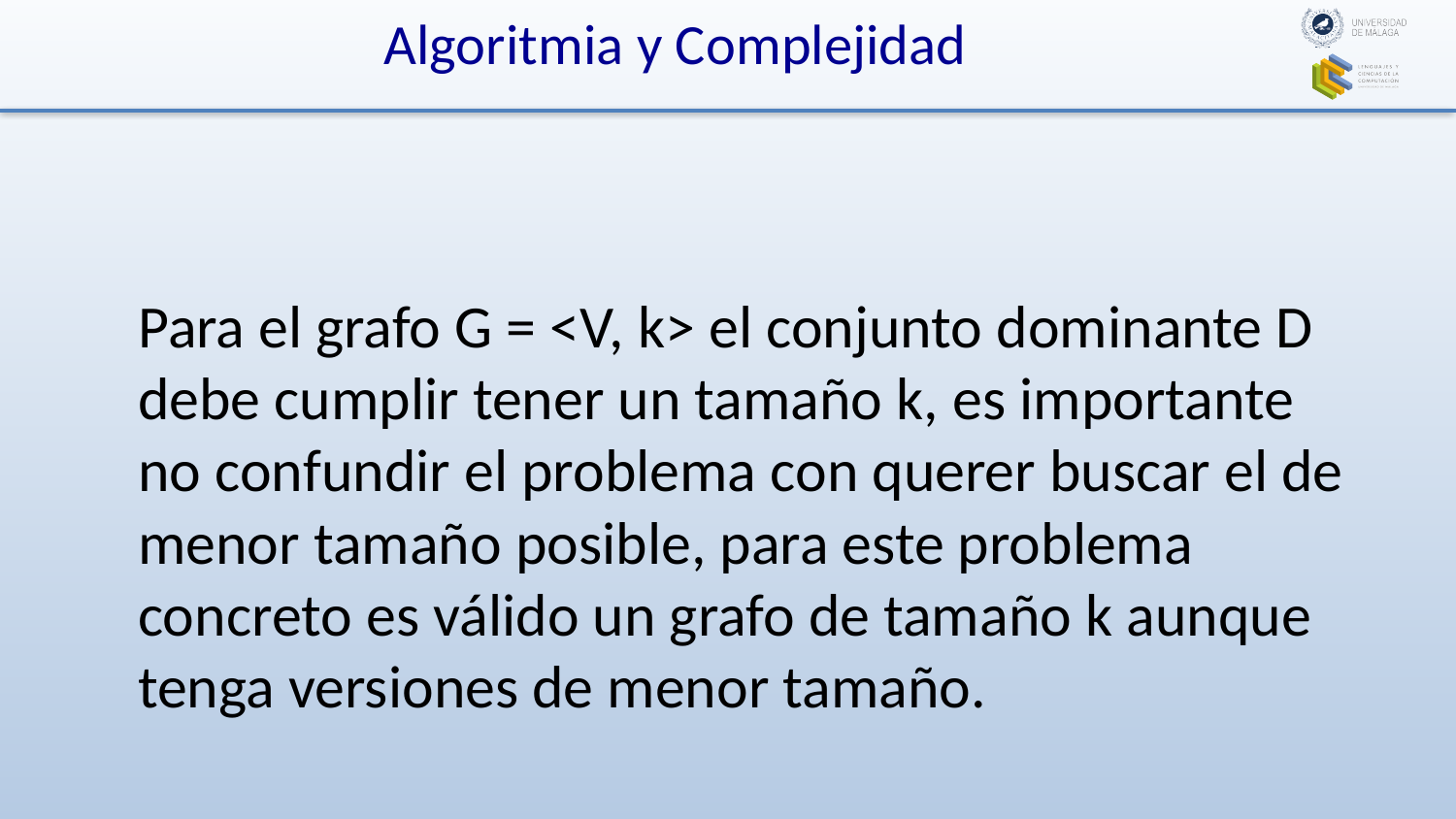

# Algoritmia y Complejidad
Para el grafo G = <V, k> el conjunto dominante D debe cumplir tener un tamaño k, es importante no confundir el problema con querer buscar el de menor tamaño posible, para este problema concreto es válido un grafo de tamaño k aunque tenga versiones de menor tamaño.